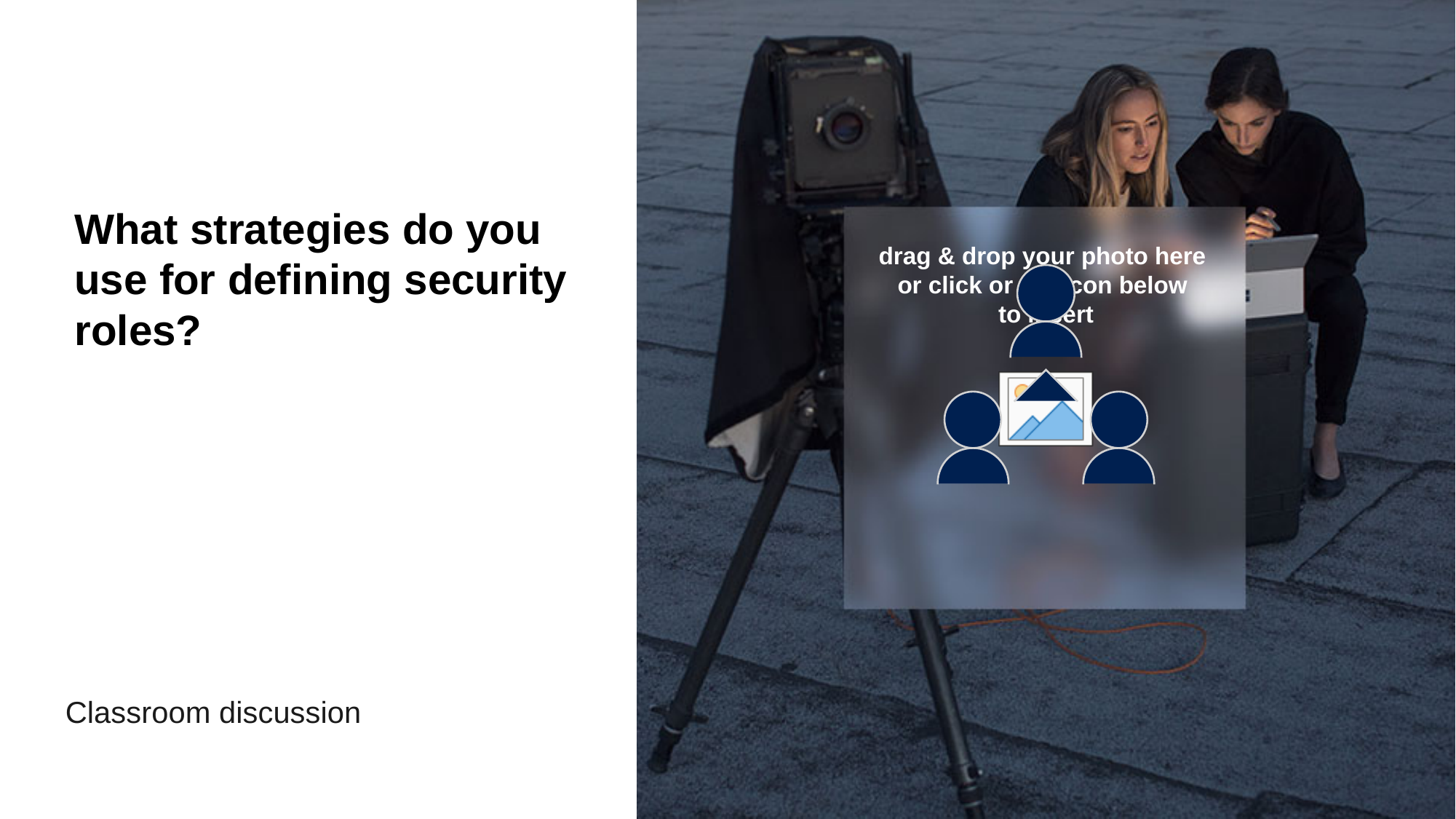

# What strategies do you use for defining security roles?

Classroom discussion